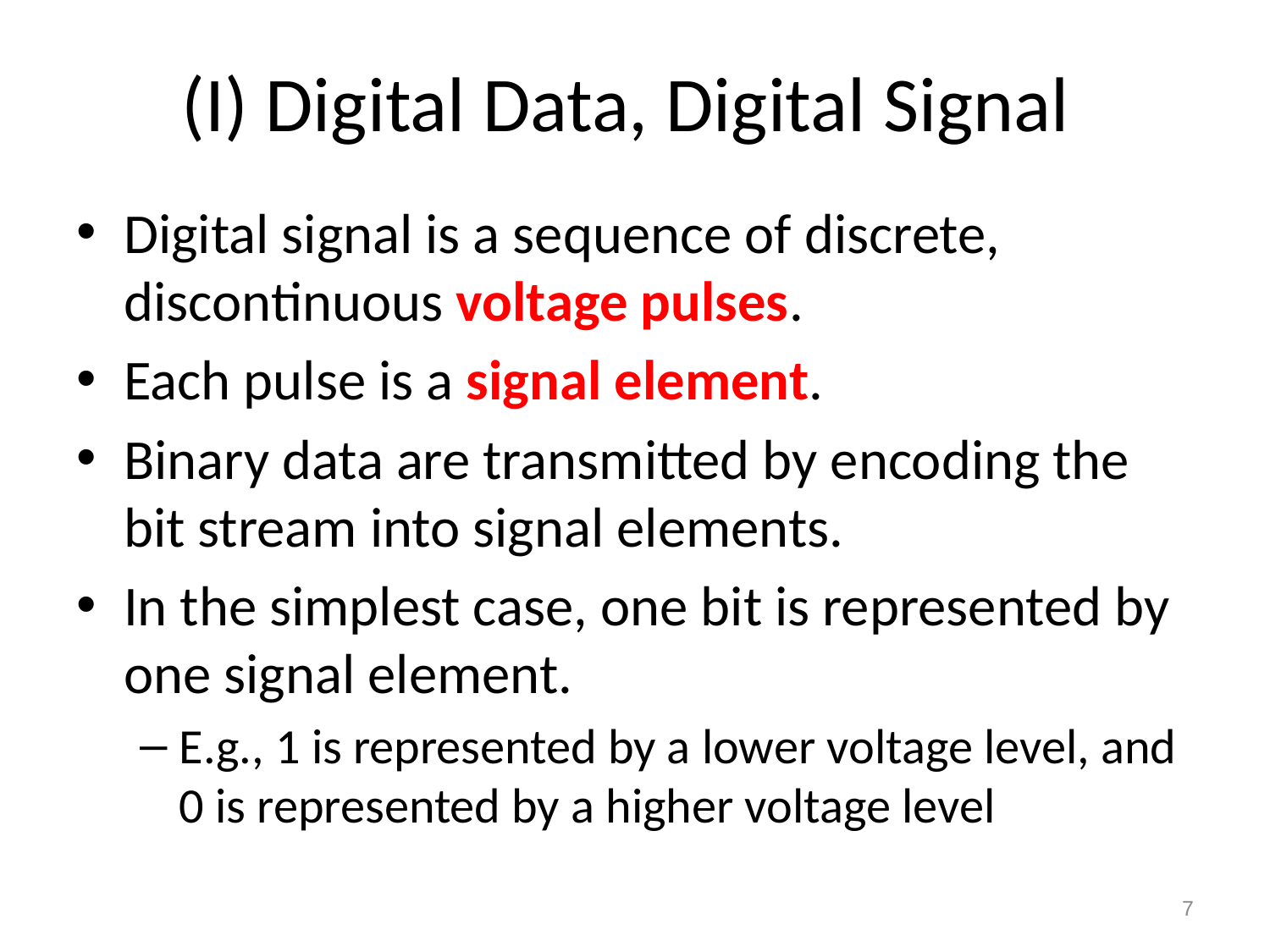

# (I) Digital Data, Digital Signal
Digital signal is a sequence of discrete, discontinuous voltage pulses.
Each pulse is a signal element.
Binary data are transmitted by encoding the bit stream into signal elements.
In the simplest case, one bit is represented by one signal element.
E.g., 1 is represented by a lower voltage level, and 0 is represented by a higher voltage level
7